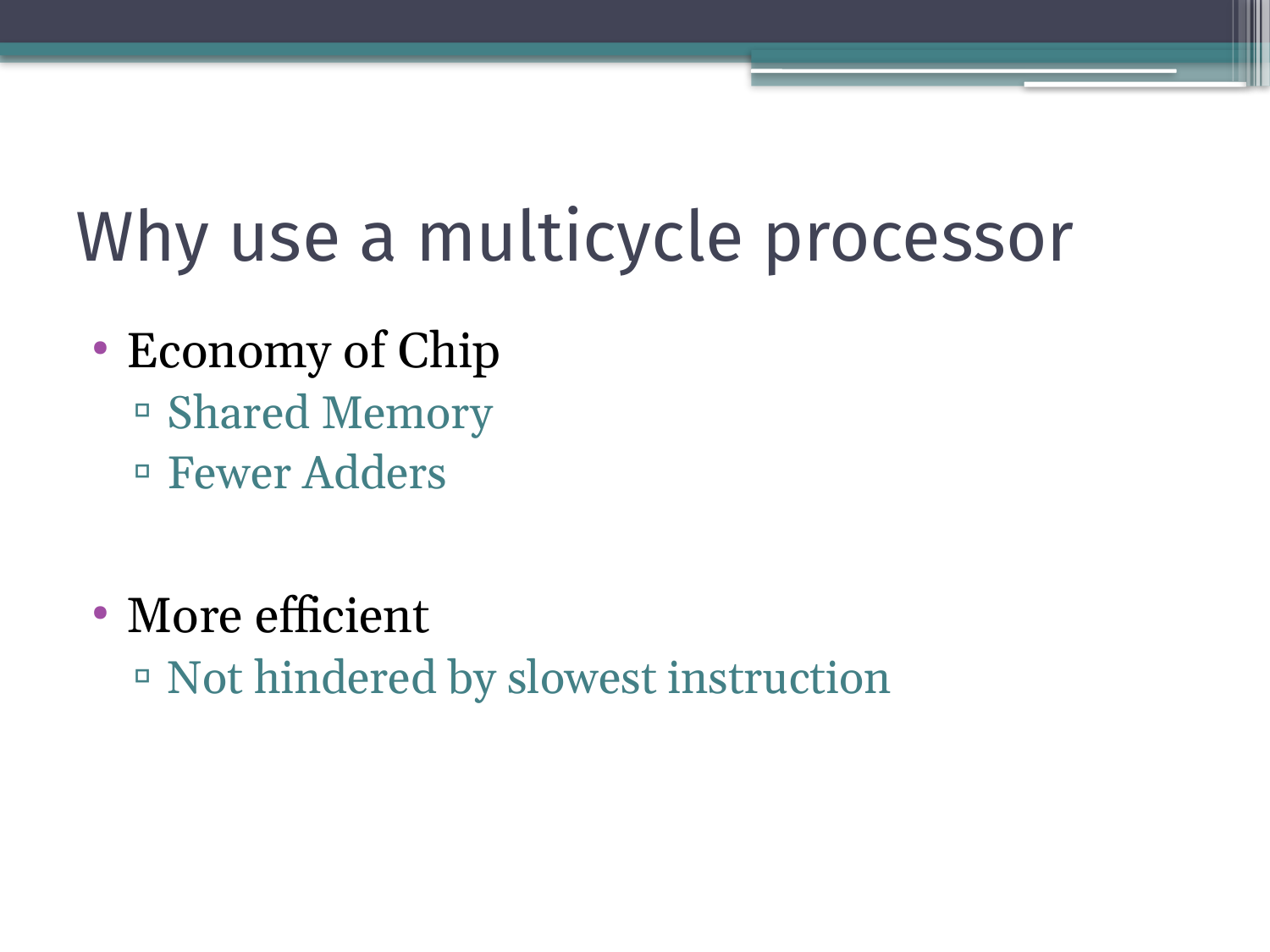

# Why use a multicycle processor
Economy of Chip
Shared Memory
Fewer Adders

More efficient
Not hindered by slowest instruction